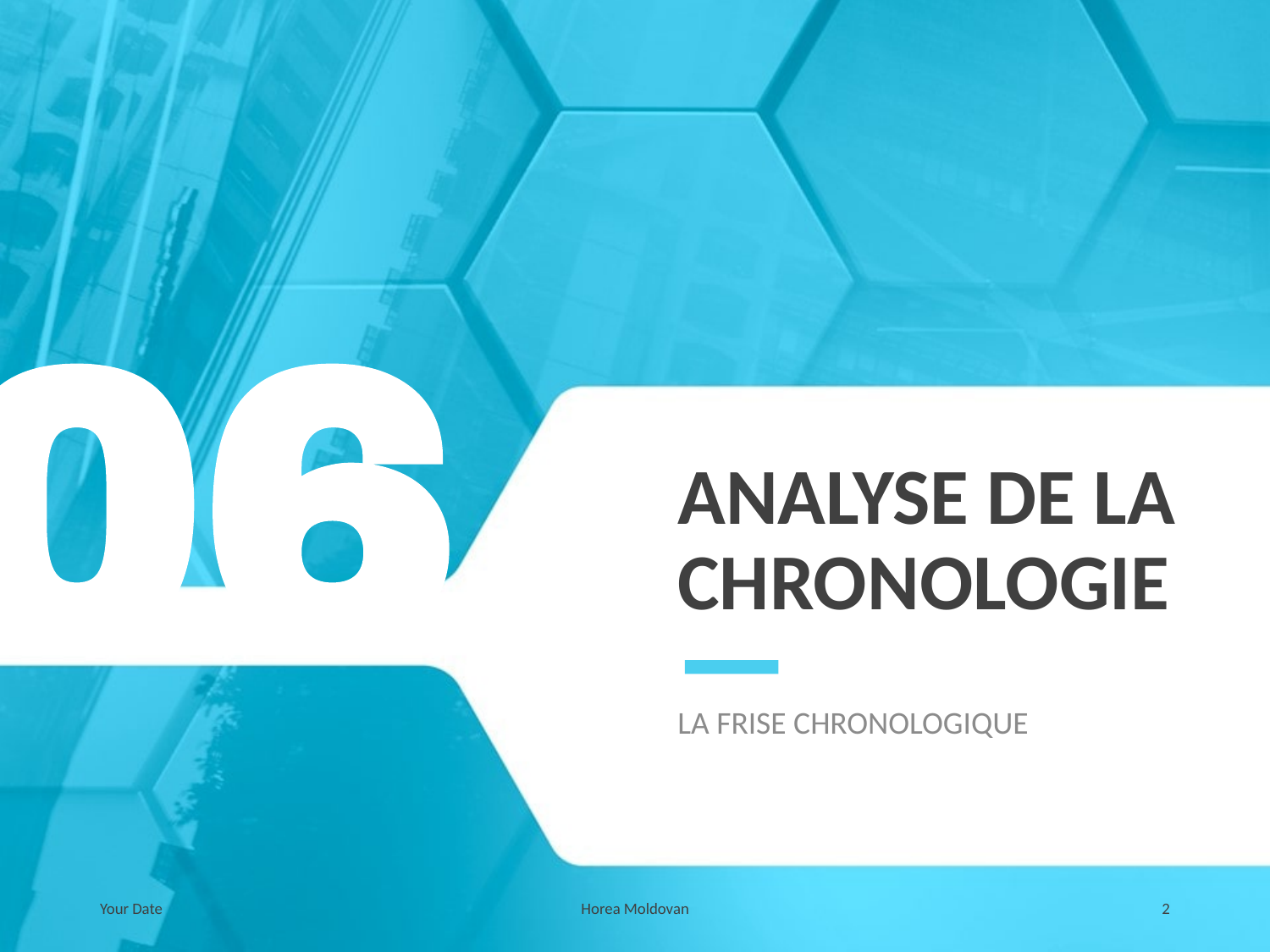

06
# ANALYSE DE LA CHRONOLOGIE
LA FRISE CHRONOLOGIQUE
Your Date
Horea Moldovan
2